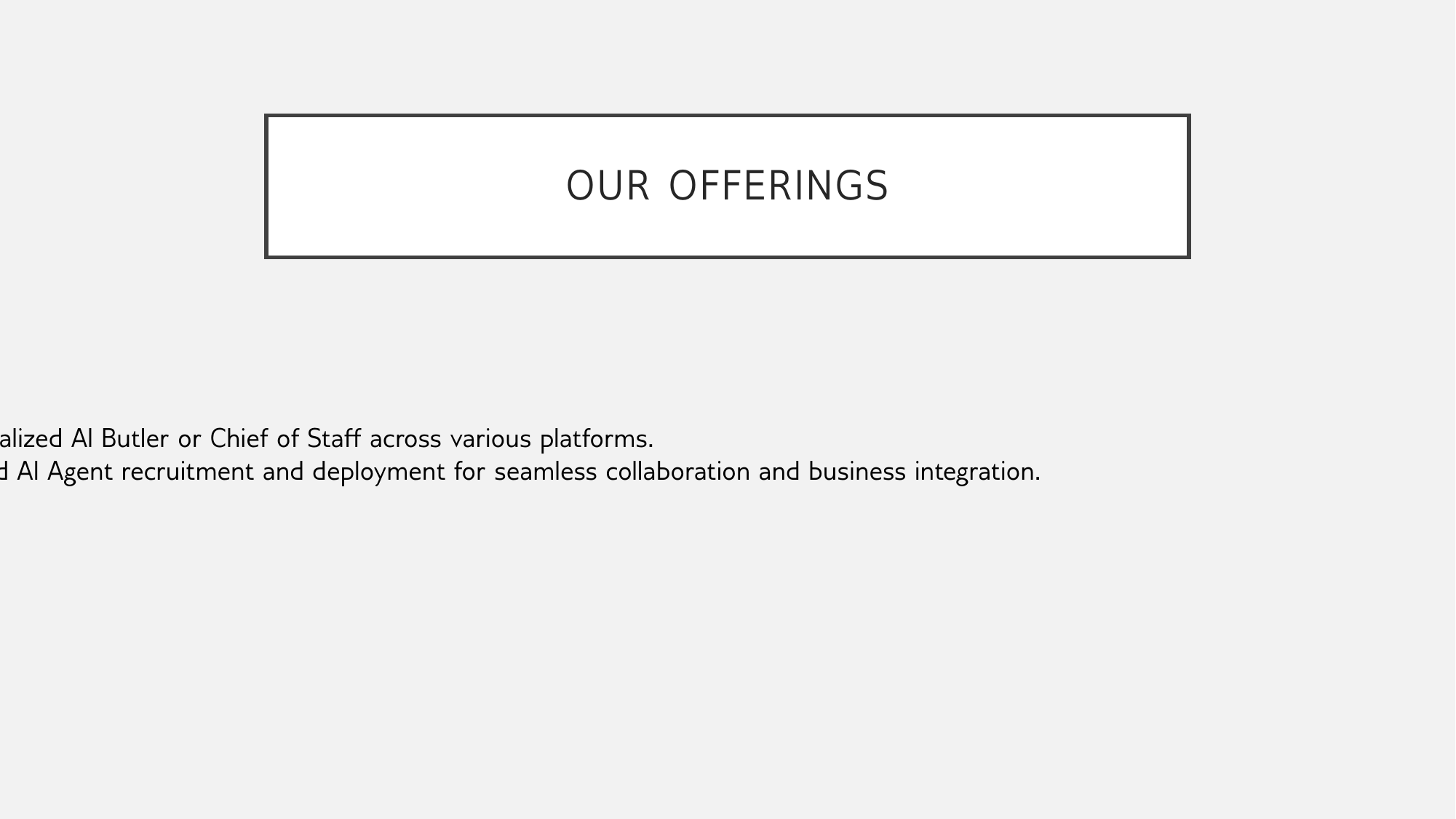

# Our Offerings

1. Elysium OS: Access your personalized AI Butler or Chief of Staff across various platforms.
2. Automation Station: Streamlined AI Agent recruitment and deployment for seamless collaboration and business integration.